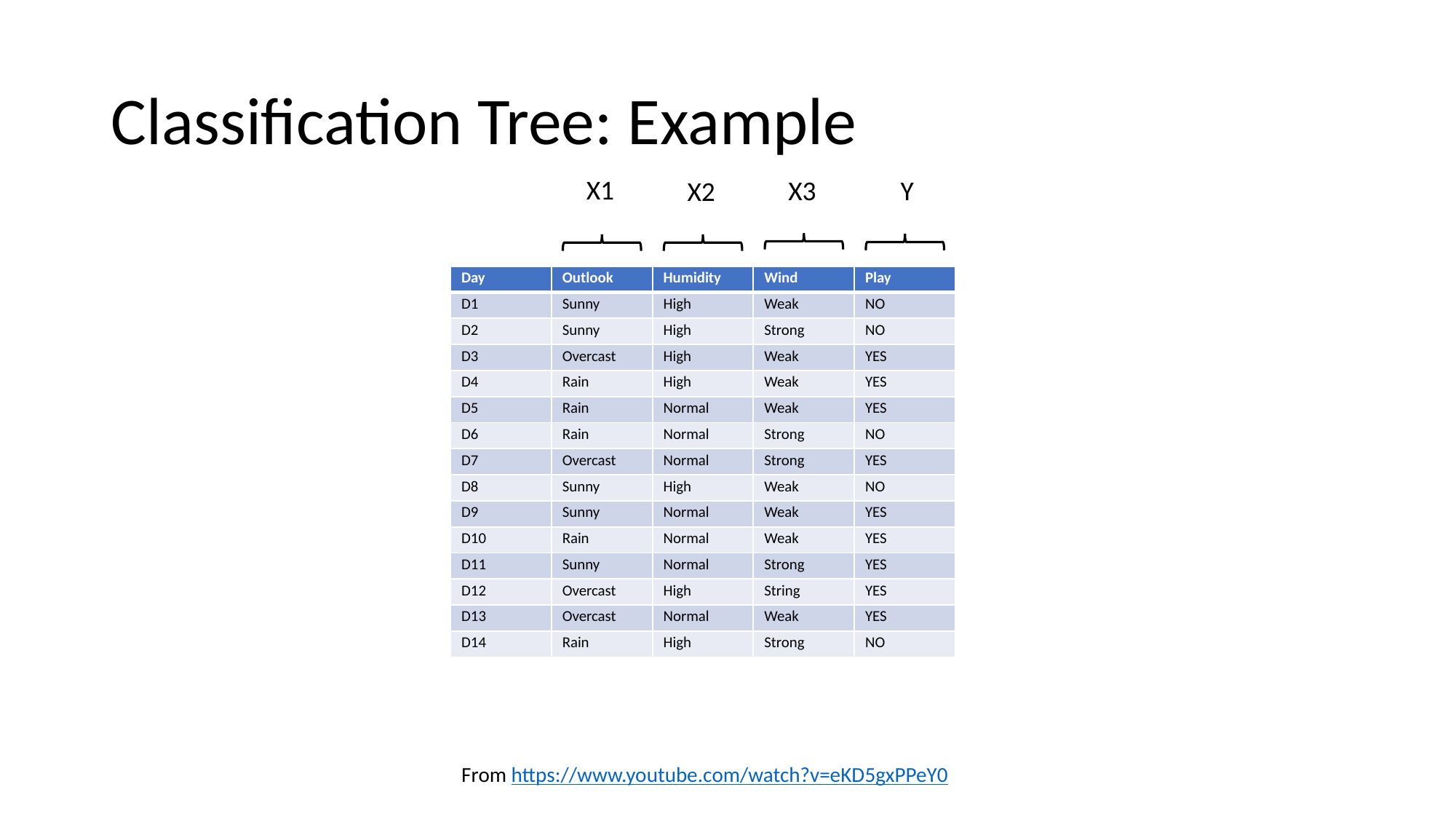

# Classification Tree: Example
X1
X3
Y
X2

| Day | Outlook | Humidity | Wind | Play |
| --- | --- | --- | --- | --- |
| D1 | Sunny | High | Weak | NO |
| D2 | Sunny | High | Strong | NO |
| D3 | Overcast | High | Weak | YES |
| D4 | Rain | High | Weak | YES |
| D5 | Rain | Normal | Weak | YES |
| D6 | Rain | Normal | Strong | NO |
| D7 | Overcast | Normal | Strong | YES |
| D8 | Sunny | High | Weak | NO |
| D9 | Sunny | Normal | Weak | YES |
| D10 | Rain | Normal | Weak | YES |
| D11 | Sunny | Normal | Strong | YES |
| D12 | Overcast | High | String | YES |
| D13 | Overcast | Normal | Weak | YES |
| D14 | Rain | High | Strong | NO |
From https://www.youtube.com/watch?v=eKD5gxPPeY0